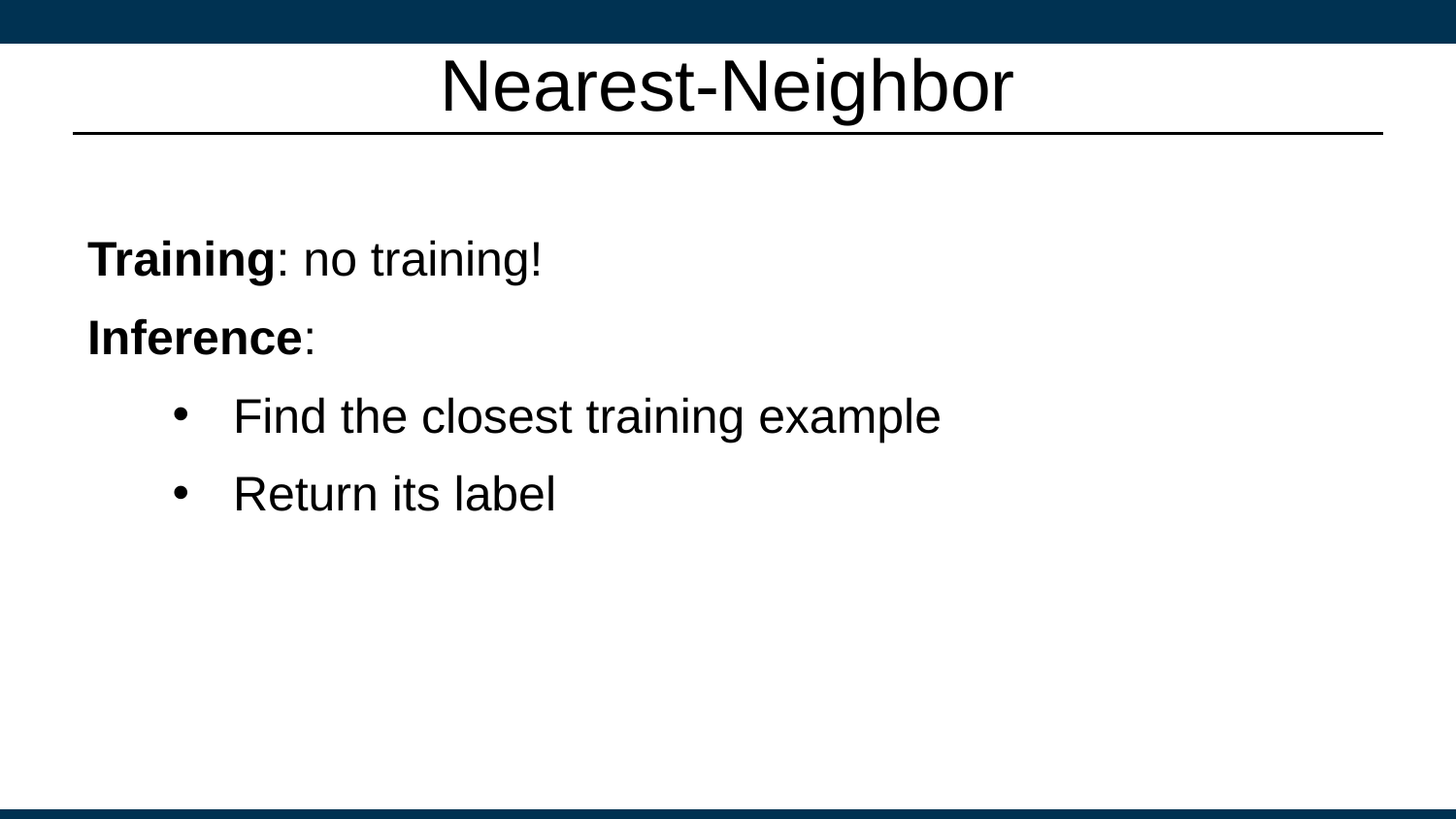

# Nearest-Neighbor
Training: no training!
Inference:
Find the closest training example
Return its label